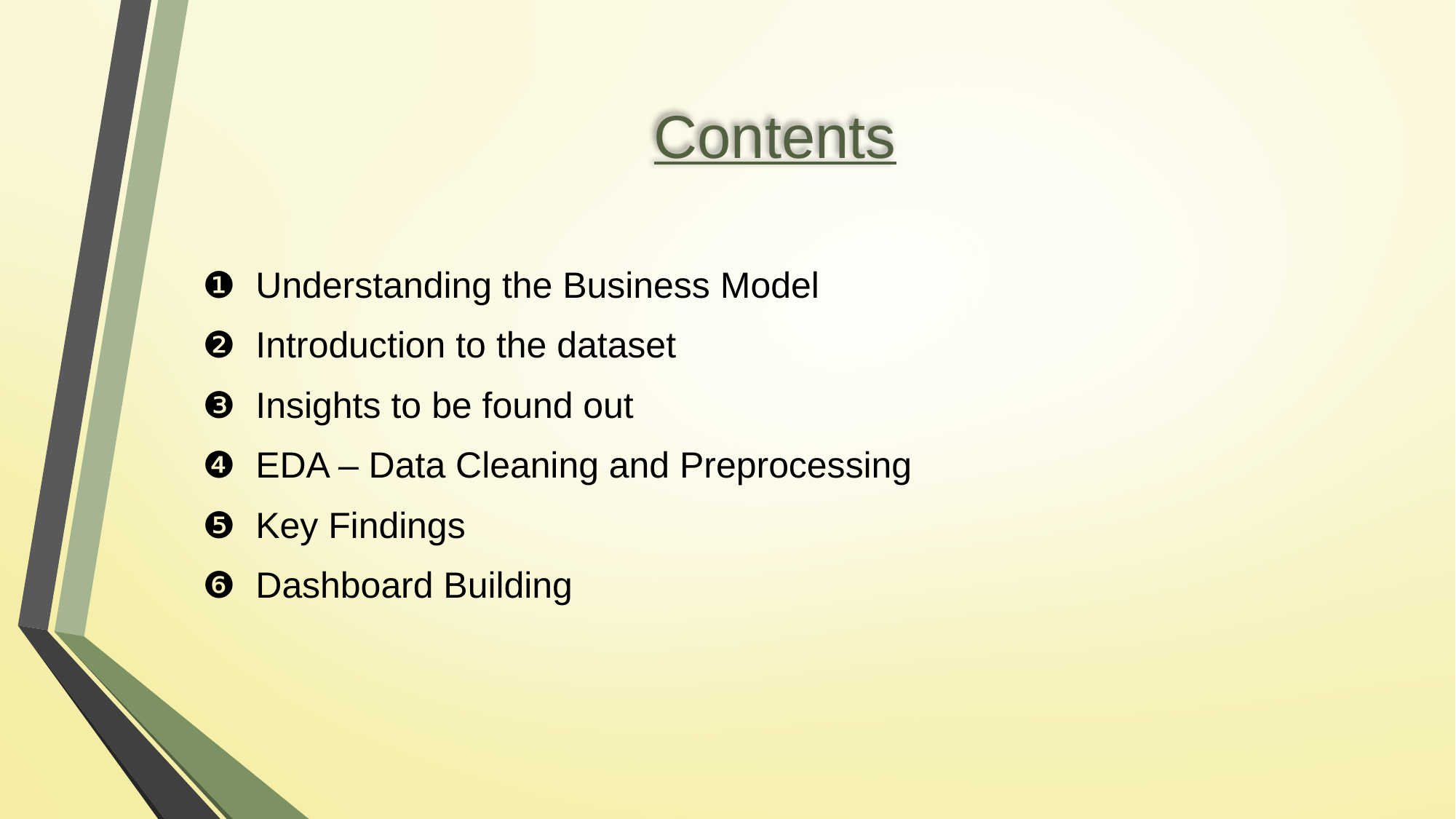

# Contents
❶  Understanding the Business Model
❷  Introduction to the dataset
❸  Insights to be found out
❹  EDA – Data Cleaning and Preprocessing
❺  Key Findings
❻  Dashboard Building